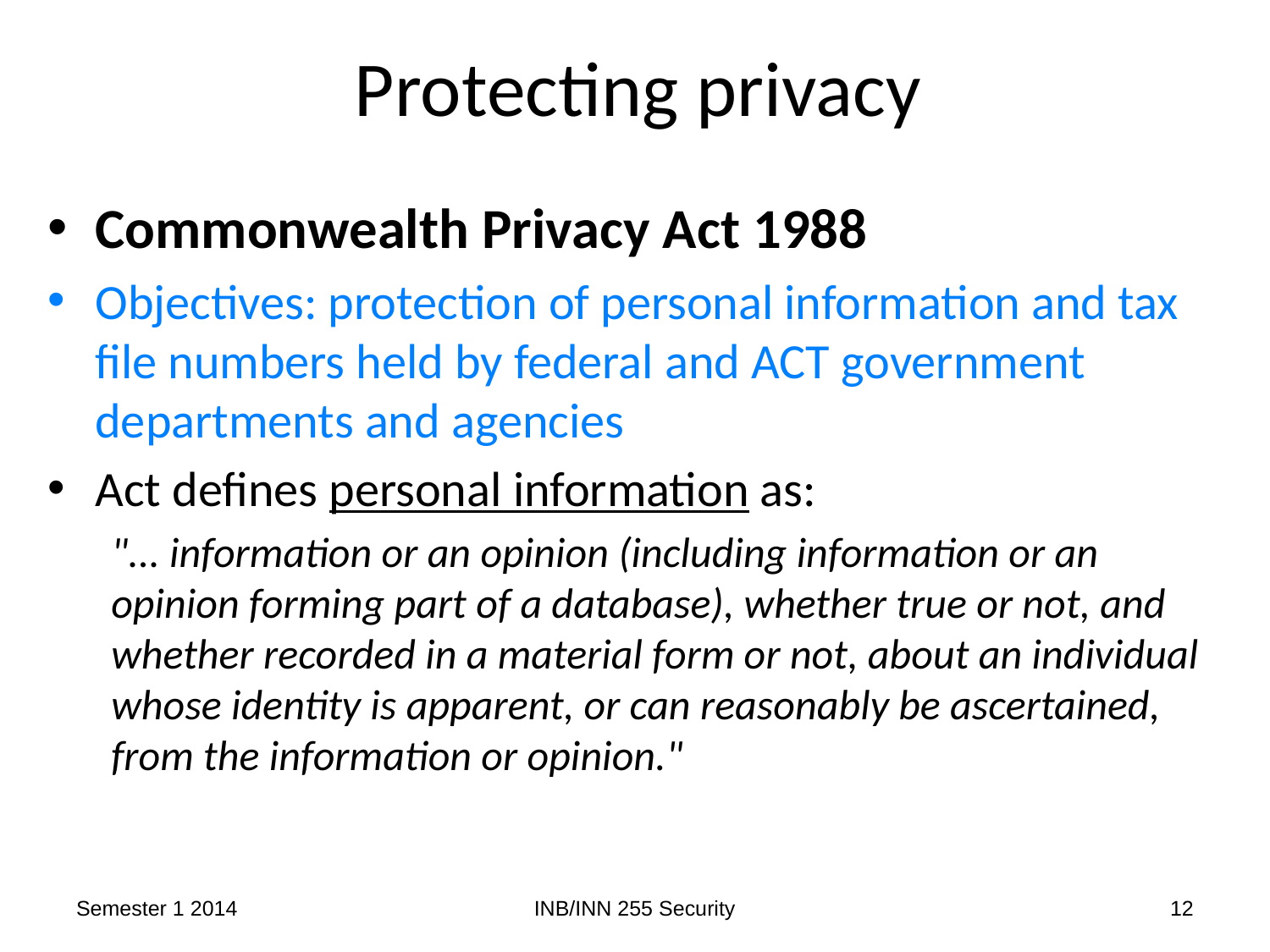

# Protecting privacy
Commonwealth Privacy Act 1988
Objectives: protection of personal information and tax file numbers held by federal and ACT government departments and agencies
Act defines personal information as:
"... information or an opinion (including information or an opinion forming part of a database), whether true or not, and whether recorded in a material form or not, about an individual whose identity is apparent, or can reasonably be ascertained, from the information or opinion."
Semester 1 2014
INB/INN 255 Security
12